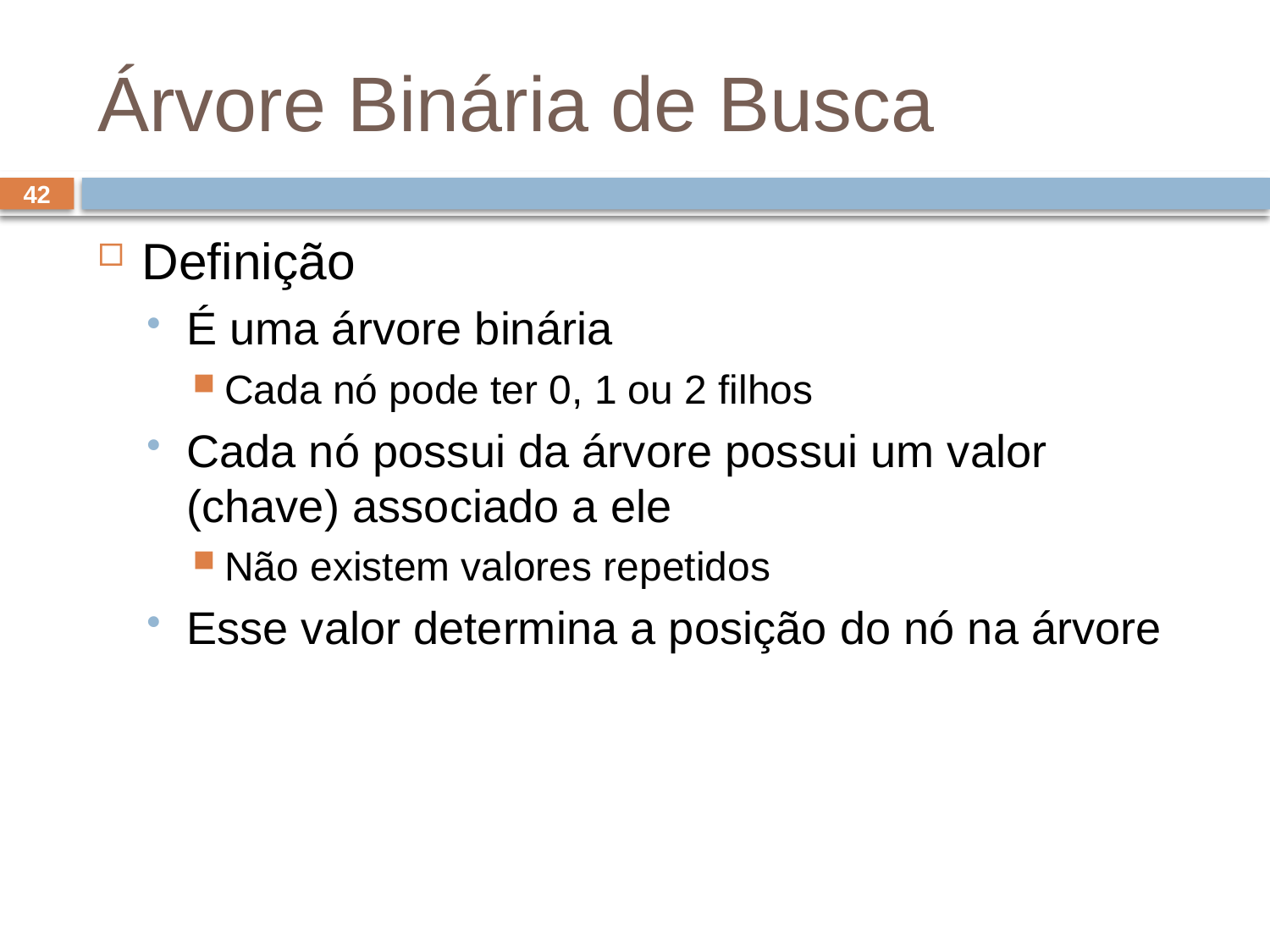

# Árvore Binária de Busca
42
Definição
É uma árvore binária
Cada nó pode ter 0, 1 ou 2 filhos
Cada nó possui da árvore possui um valor (chave) associado a ele
Não existem valores repetidos
Esse valor determina a posição do nó na árvore